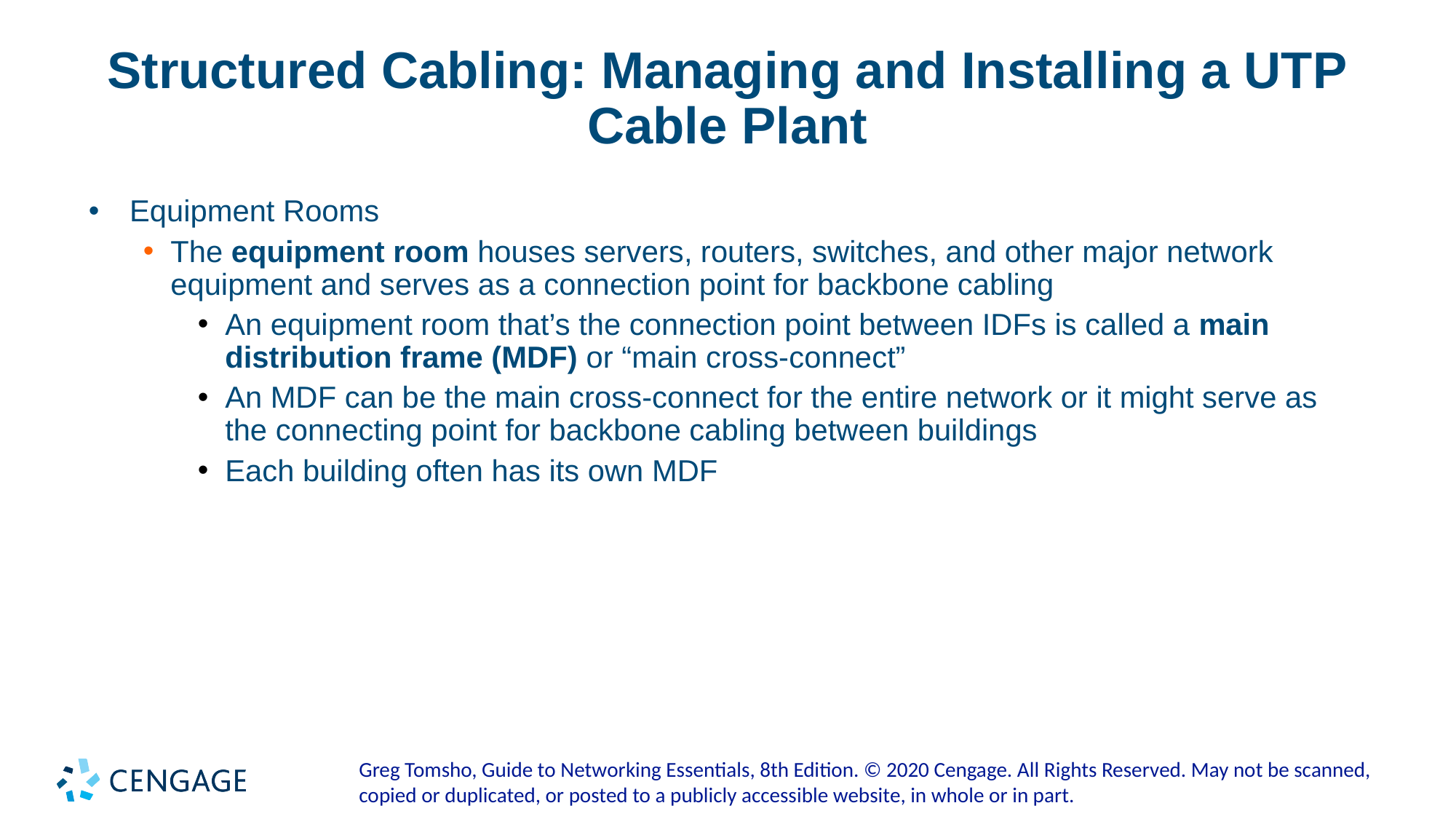

# Structured Cabling: Managing and Installing a UTP Cable Plant
Equipment Rooms
The equipment room houses servers, routers, switches, and other major network equipment and serves as a connection point for backbone cabling
An equipment room that’s the connection point between IDFs is called a main distribution frame (MDF) or “main cross-connect”
An MDF can be the main cross-connect for the entire network or it might serve as the connecting point for backbone cabling between buildings
Each building often has its own MDF